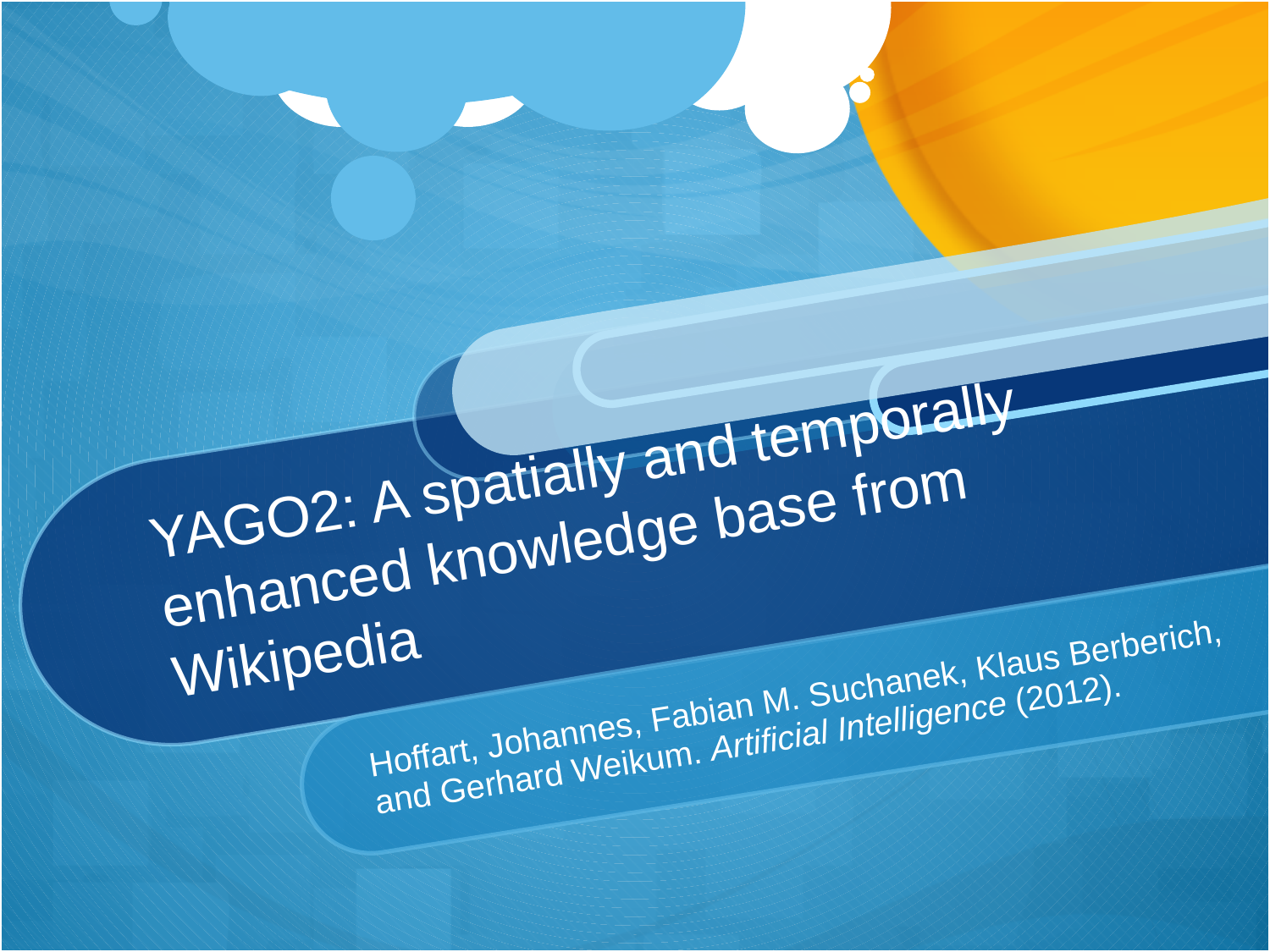

# YAGO2: A spatially and temporally enhanced knowledge base from Wikipedia
Hoffart, Johannes, Fabian M. Suchanek, Klaus Berberich, and Gerhard Weikum. Artificial Intelligence (2012).